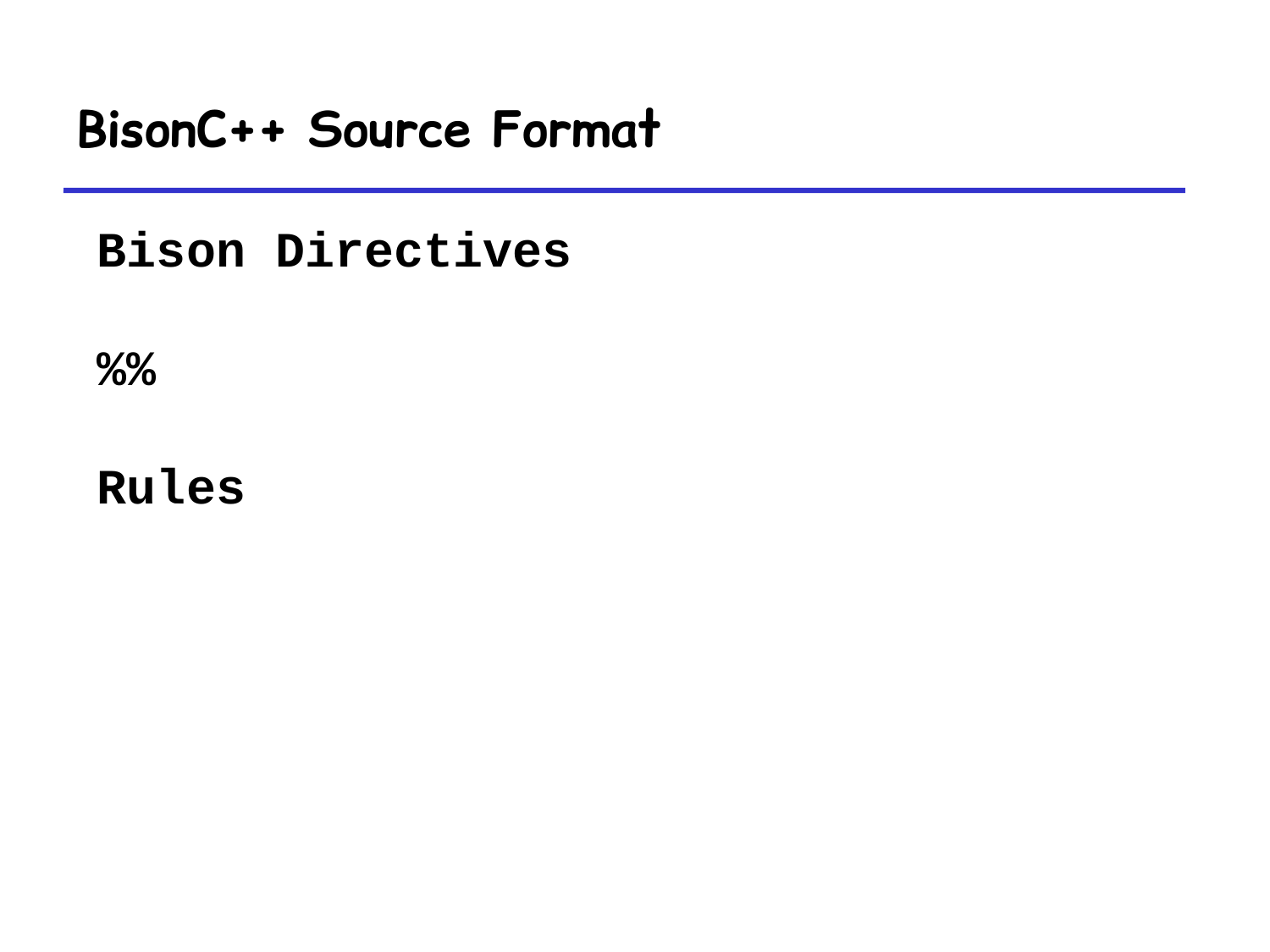

# BisonC++ Source Format
Bison Directives

%%

Rules

1